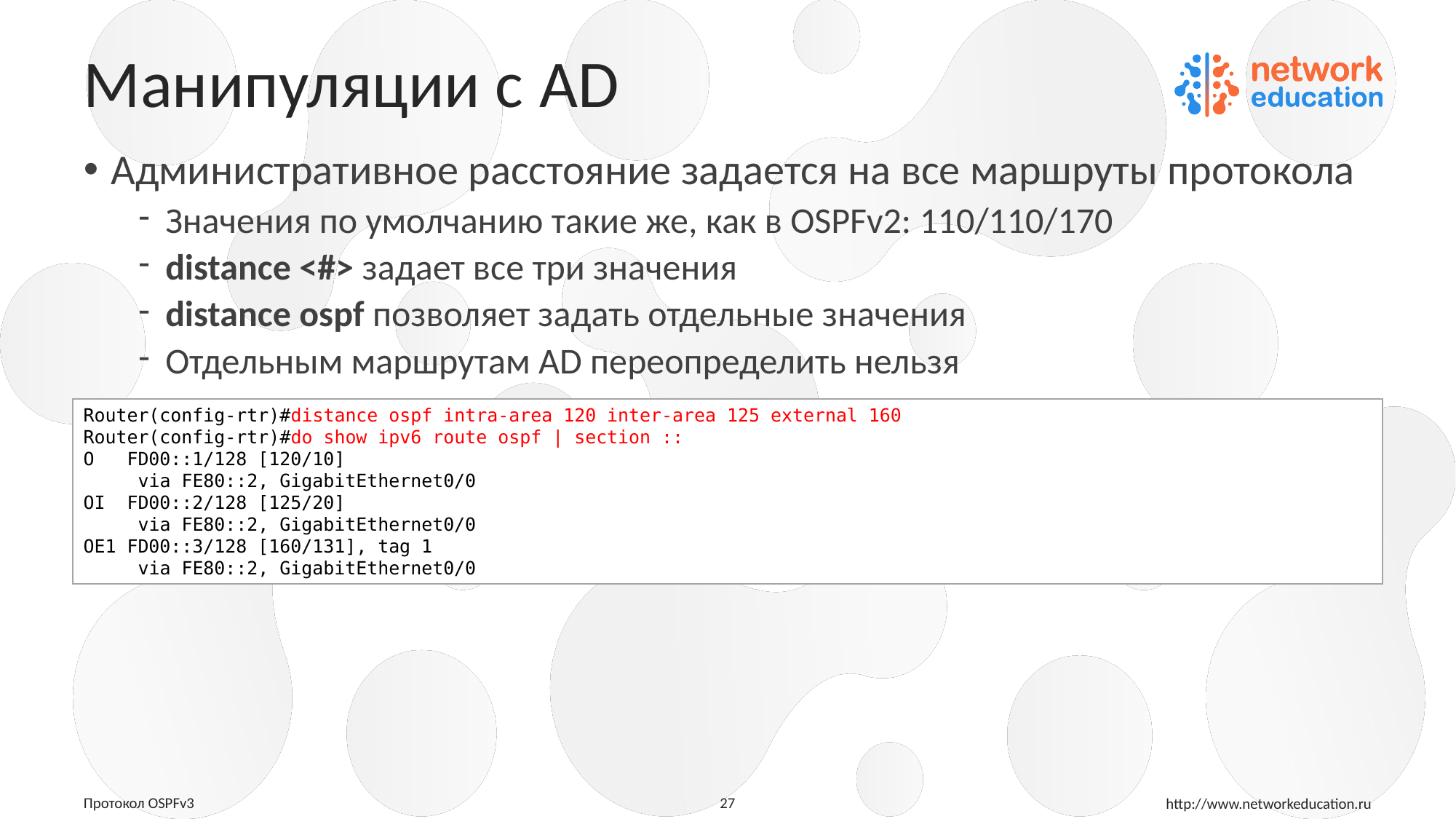

# Манипуляции с AD
Административное расстояние задается на все маршруты протокола
Значения по умолчанию такие же, как в OSPFv2: 110/110/170
distance <#> задает все три значения
distance ospf позволяет задать отдельные значения
Отдельным маршрутам AD переопределить нельзя

Router(config-rtr)#distance ospf intra-area 120 inter-area 125 external 160
Router(config-rtr)#do show ipv6 route ospf | section ::
O   FD00::1/128 [120/10]
     via FE80::2, GigabitEthernet0/0
OI  FD00::2/128 [125/20]
     via FE80::2, GigabitEthernet0/0
OE1 FD00::3/128 [160/131], tag 1
     via FE80::2, GigabitEthernet0/0
27
Протокол OSPFv3